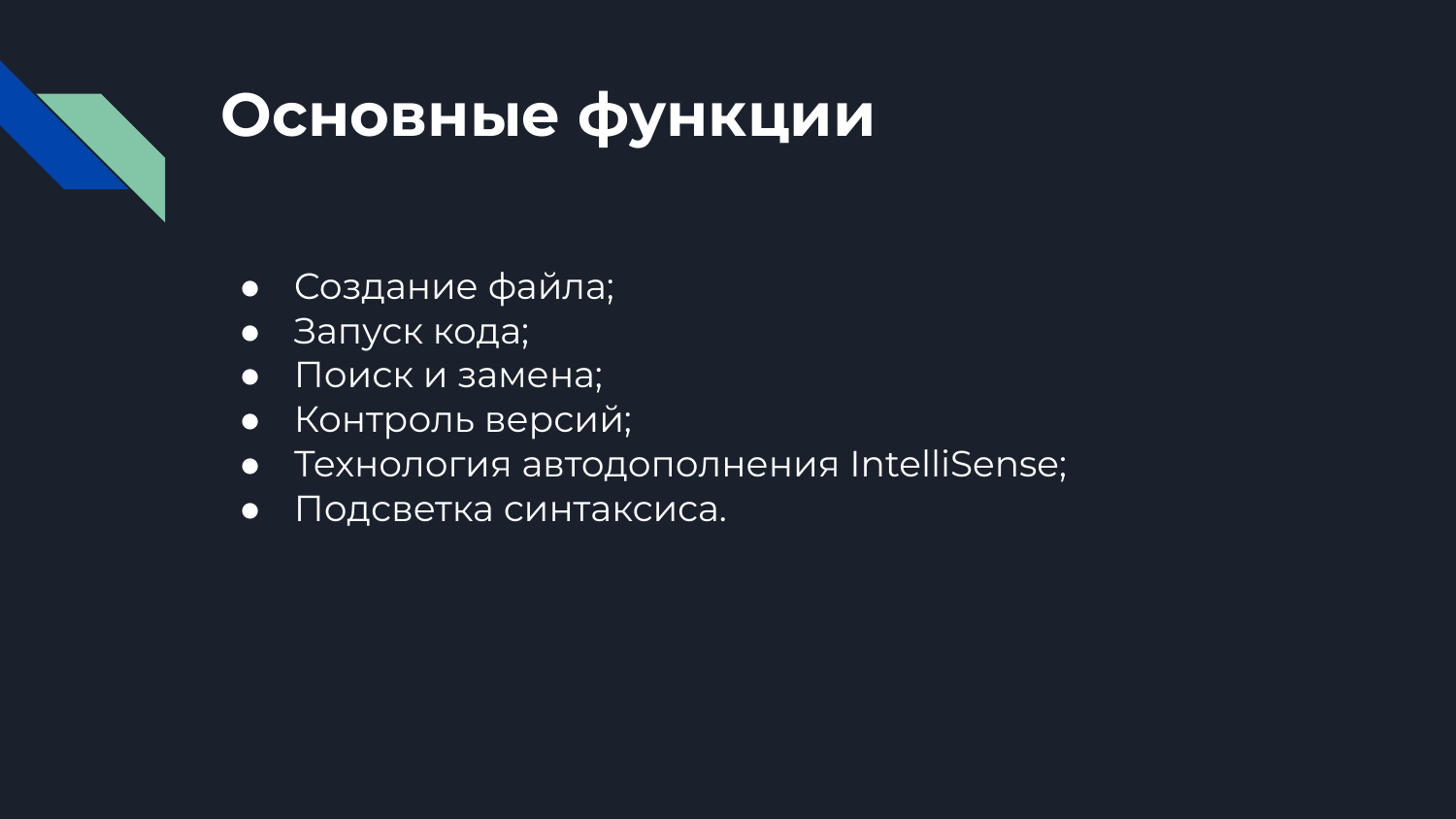

# Основные функции
Создание файла;
Запуск кода;
Поиск и замена;
Контроль версий;
Технология автодополнения IntelliSense;
Подсветка синтаксиса.